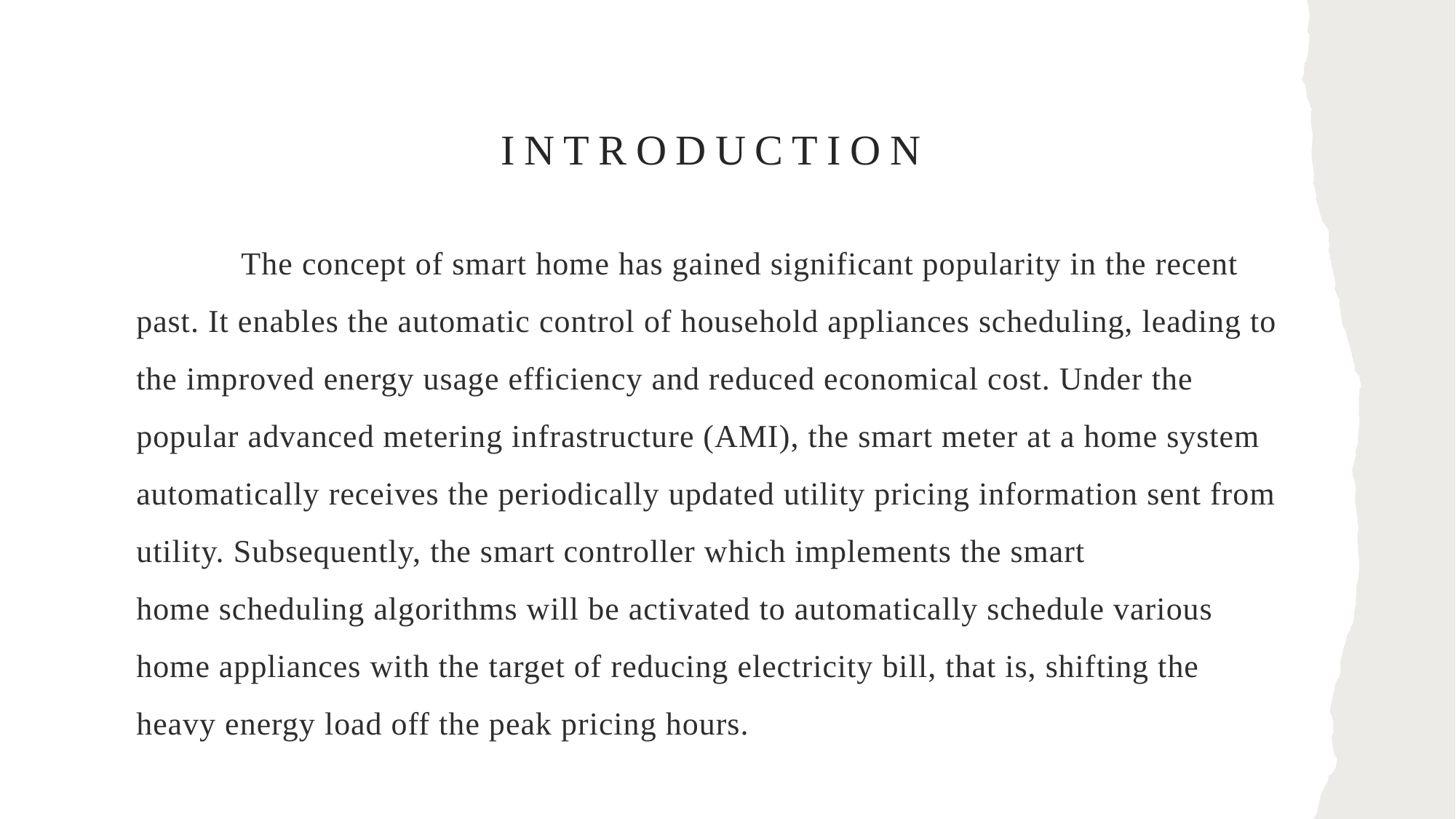

# INTRODUCTION
	The concept of smart home has gained significant popularity in the recent past. It enables the automatic control of household appliances scheduling, leading to the improved energy usage efficiency and reduced economical cost. Under the popular advanced metering infrastructure (AMI), the smart meter at a home system automatically receives the periodically updated utility pricing information sent from utility. Subsequently, the smart controller which implements the smart home scheduling algorithms will be activated to automatically schedule various home appliances with the target of reducing electricity bill, that is, shifting the heavy energy load off the peak pricing hours.